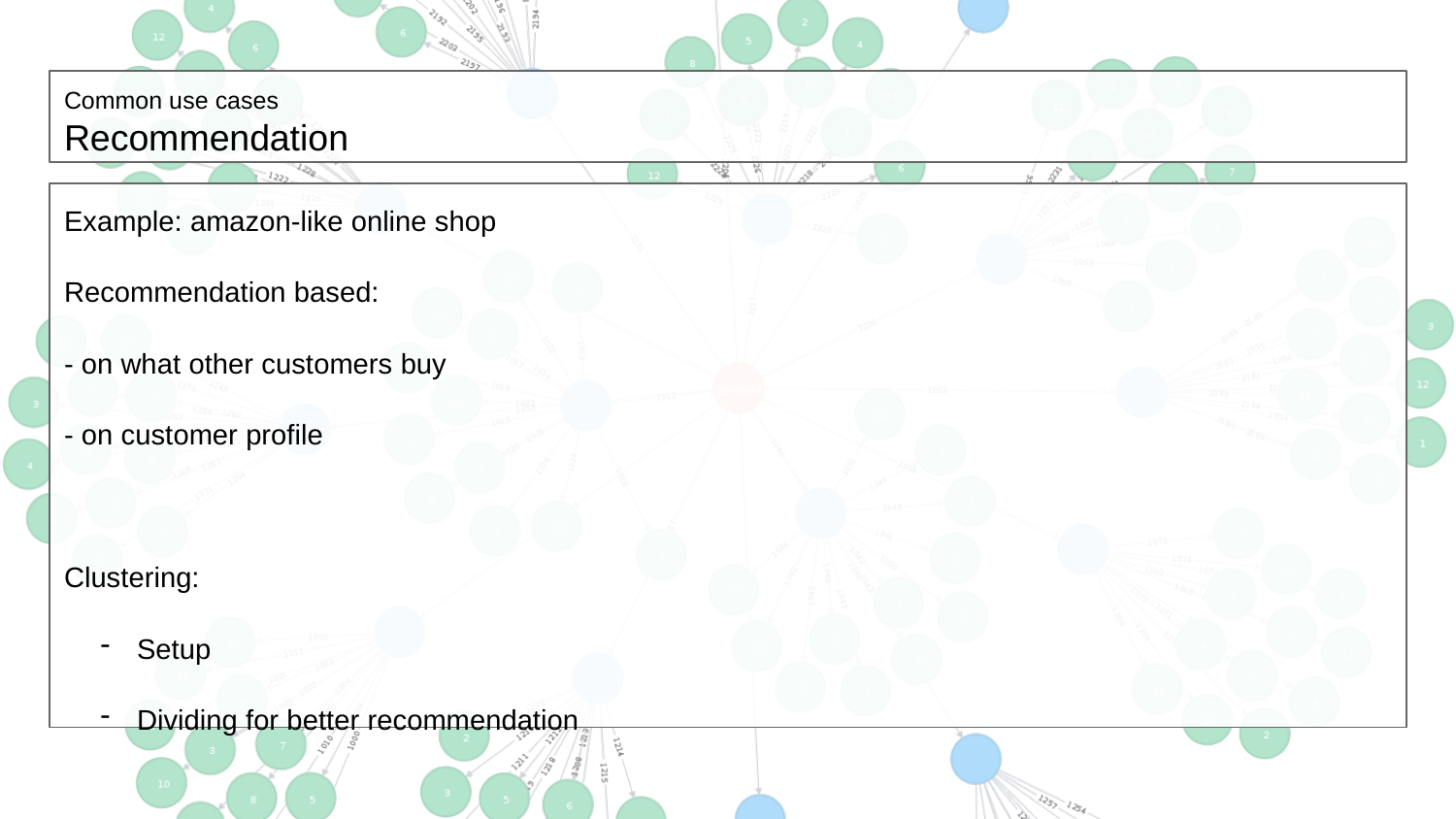

# Common use cases
Recommendation
Example: amazon-like online shop
Recommendation based:
- on what other customers buy
- on customer profile

Clustering:
Setup
Dividing for better recommendation